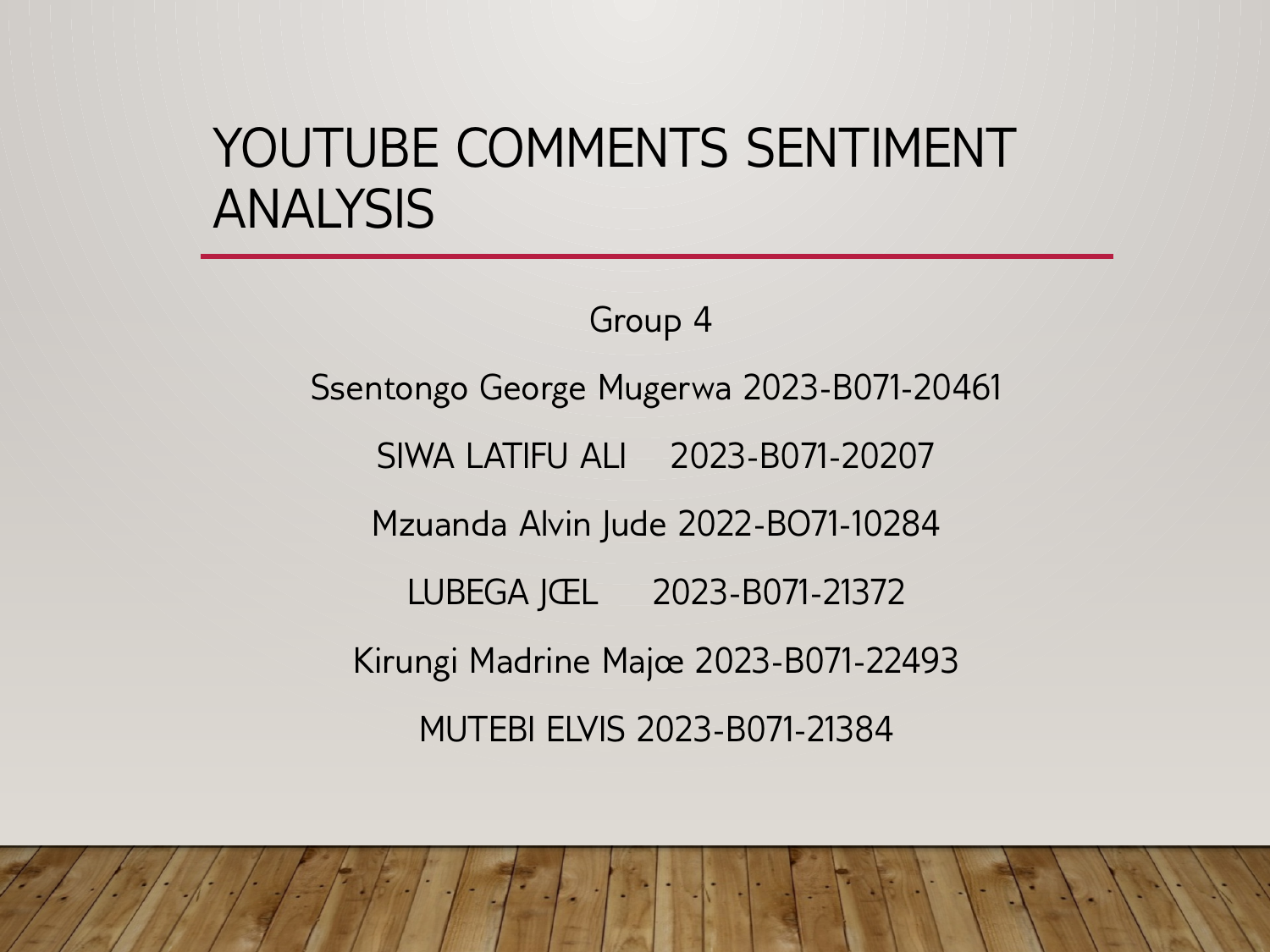

# YouTube Comments Sentiment Analysis
Group 4
Ssentongo George Mugerwa 2023-B071-20461
SIWA LATIFU ALI    2023-B071-20207
Mzuanda Alvin Jude 2022-BO71-10284
LUBEGA JOEL     2023-B071-21372
Kirungi Madrine Majoe 2023-B071-22493
MUTEBI ELVIS 2023-B071-21384